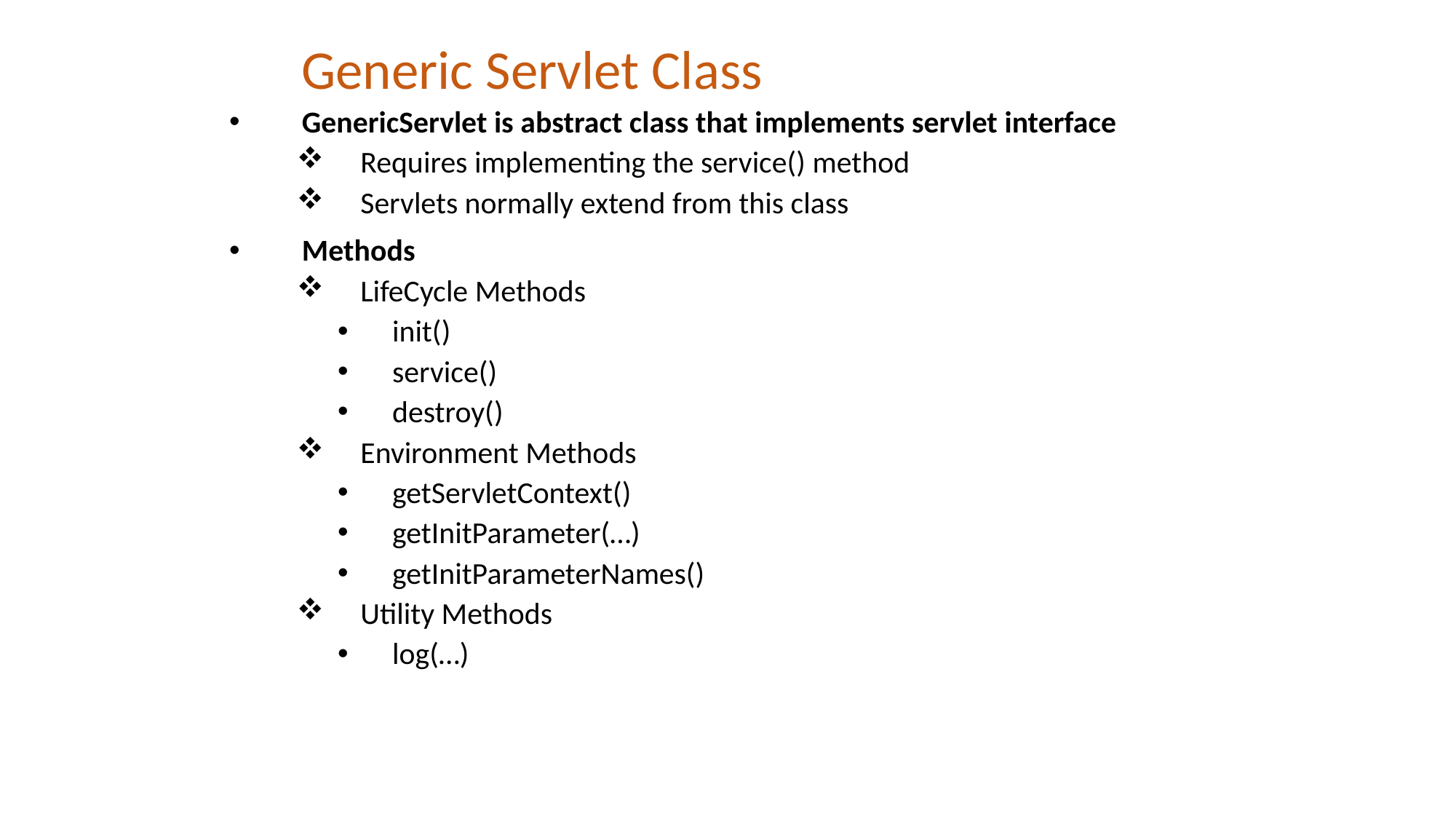

Generic Servlet Class
GenericServlet is abstract class that implements servlet interface
Requires implementing the service() method
Servlets normally extend from this class
Methods
LifeCycle Methods
init()
service()
destroy()
Environment Methods
getServletContext()
getInitParameter(…)
getInitParameterNames()
Utility Methods
log(…)